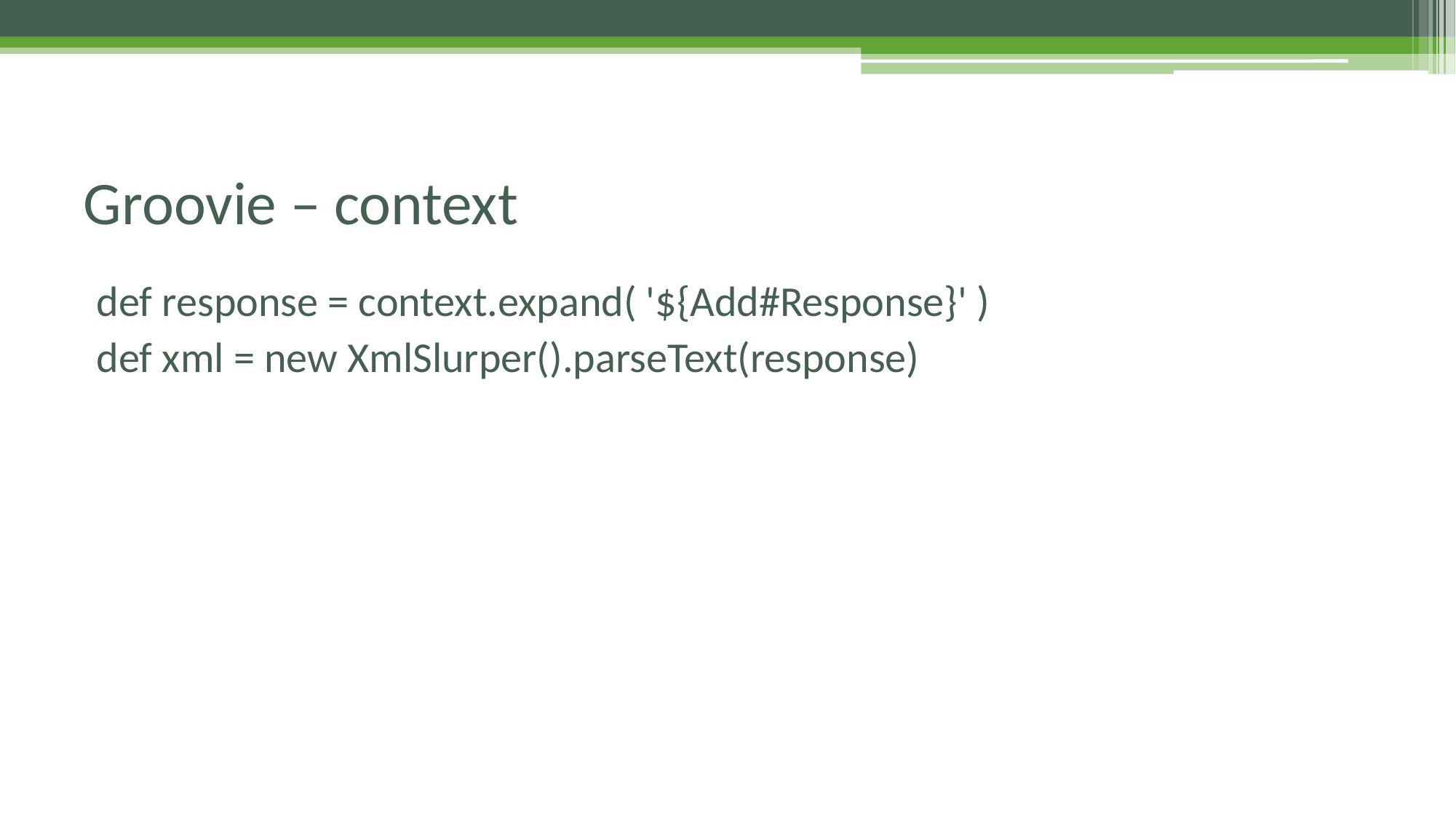

# Groovie – context
def response = context.expand( '${Add#Response}' )
def xml = new XmlSlurper().parseText(response)